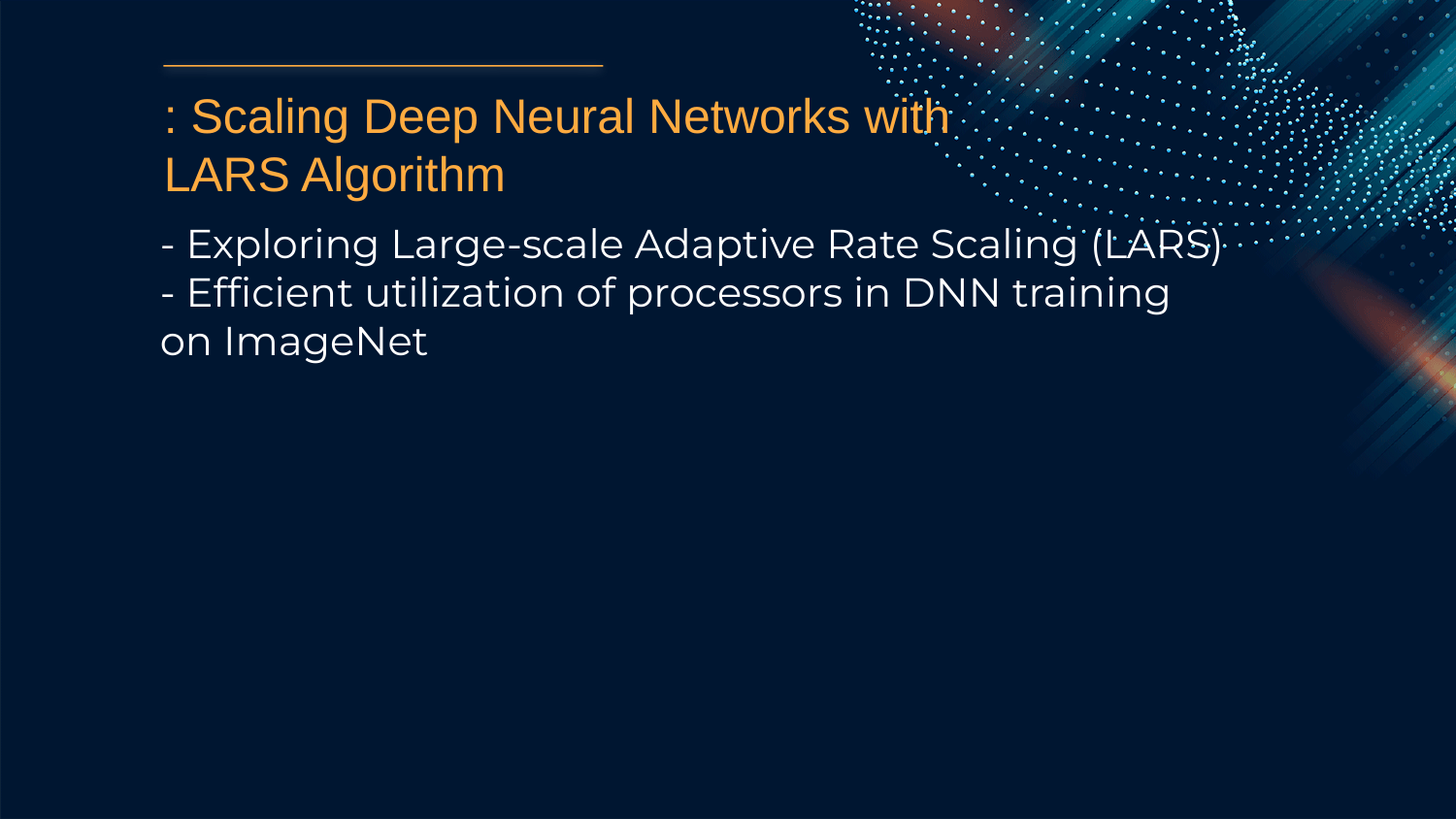

: Scaling Deep Neural Networks with LARS Algorithm
- Exploring Large-scale Adaptive Rate Scaling (LARS)
- Efficient utilization of processors in DNN training on ImageNet